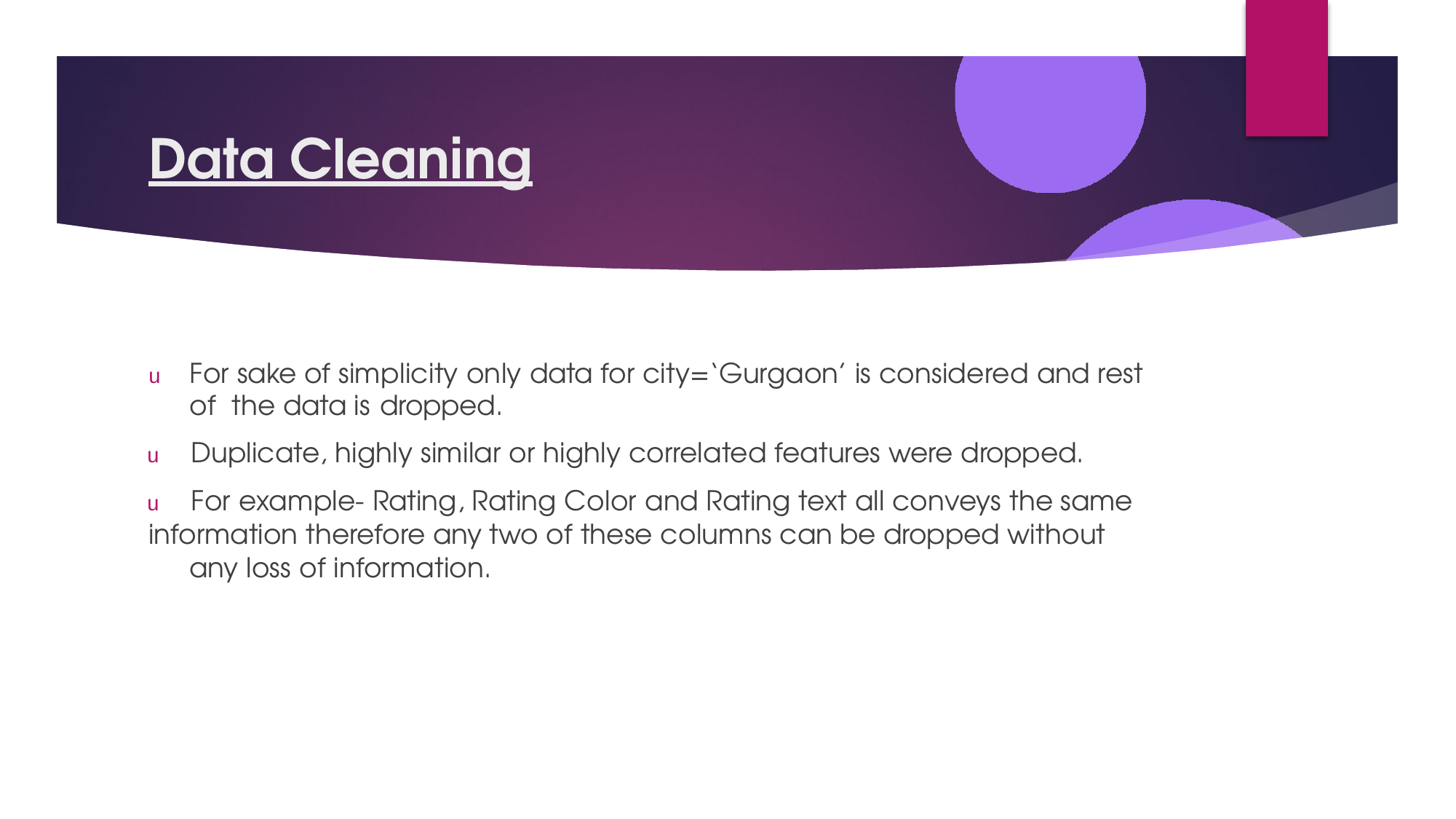

# Data Cleaning
u	For sake of simplicity only data for city=‘Gurgaon’ is considered and rest of  the data is dropped.
u	Duplicate, highly similar or highly correlated features were dropped.
u	For example- Rating, Rating Color and Rating text all conveys the same
information therefore any two of these columns can be dropped without  any loss of information.